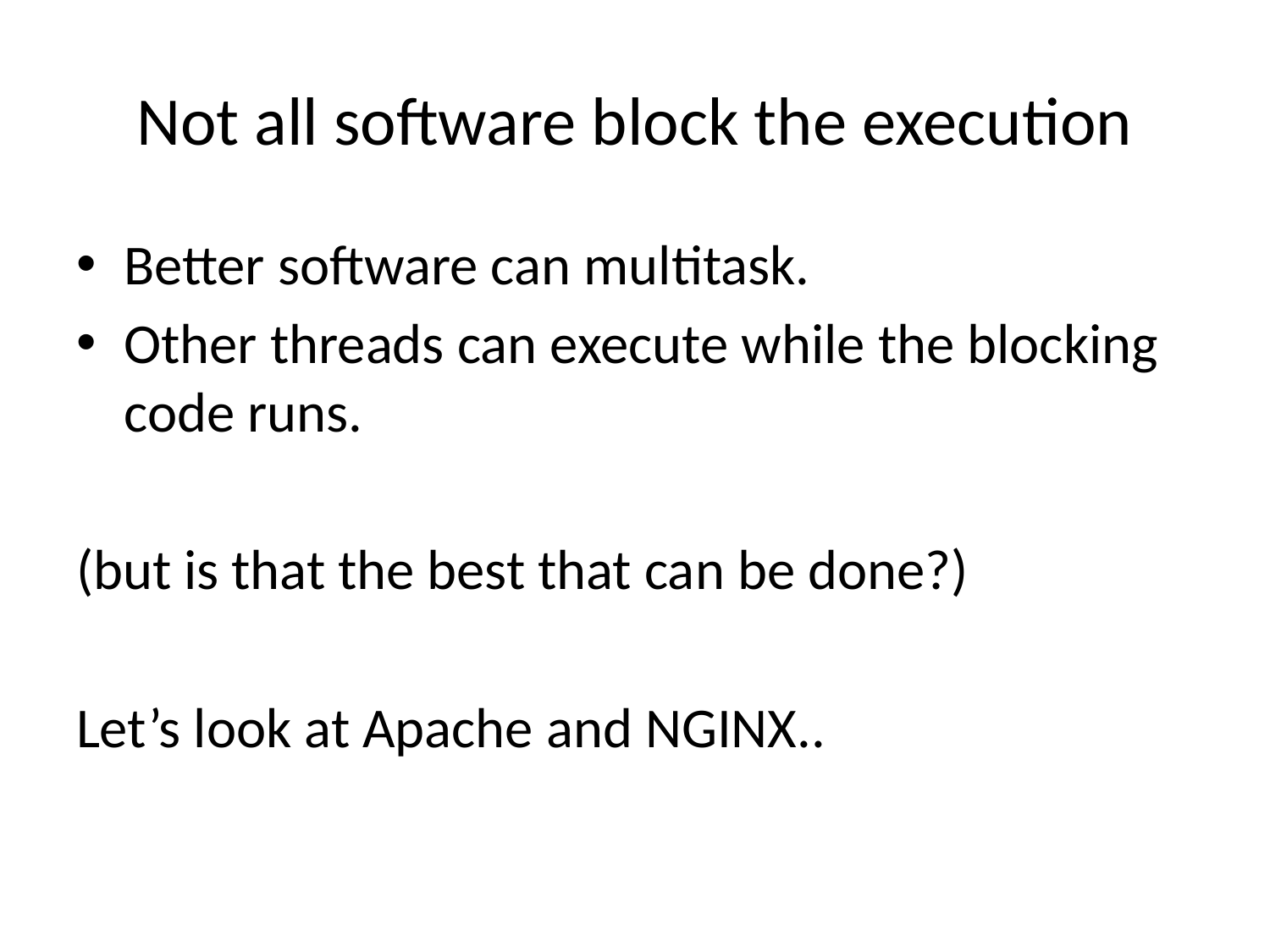

# Not all software block the execution
Better software can multitask.
Other threads can execute while the blocking code runs.

(but is that the best that can be done?)

Let’s look at Apache and NGINX..